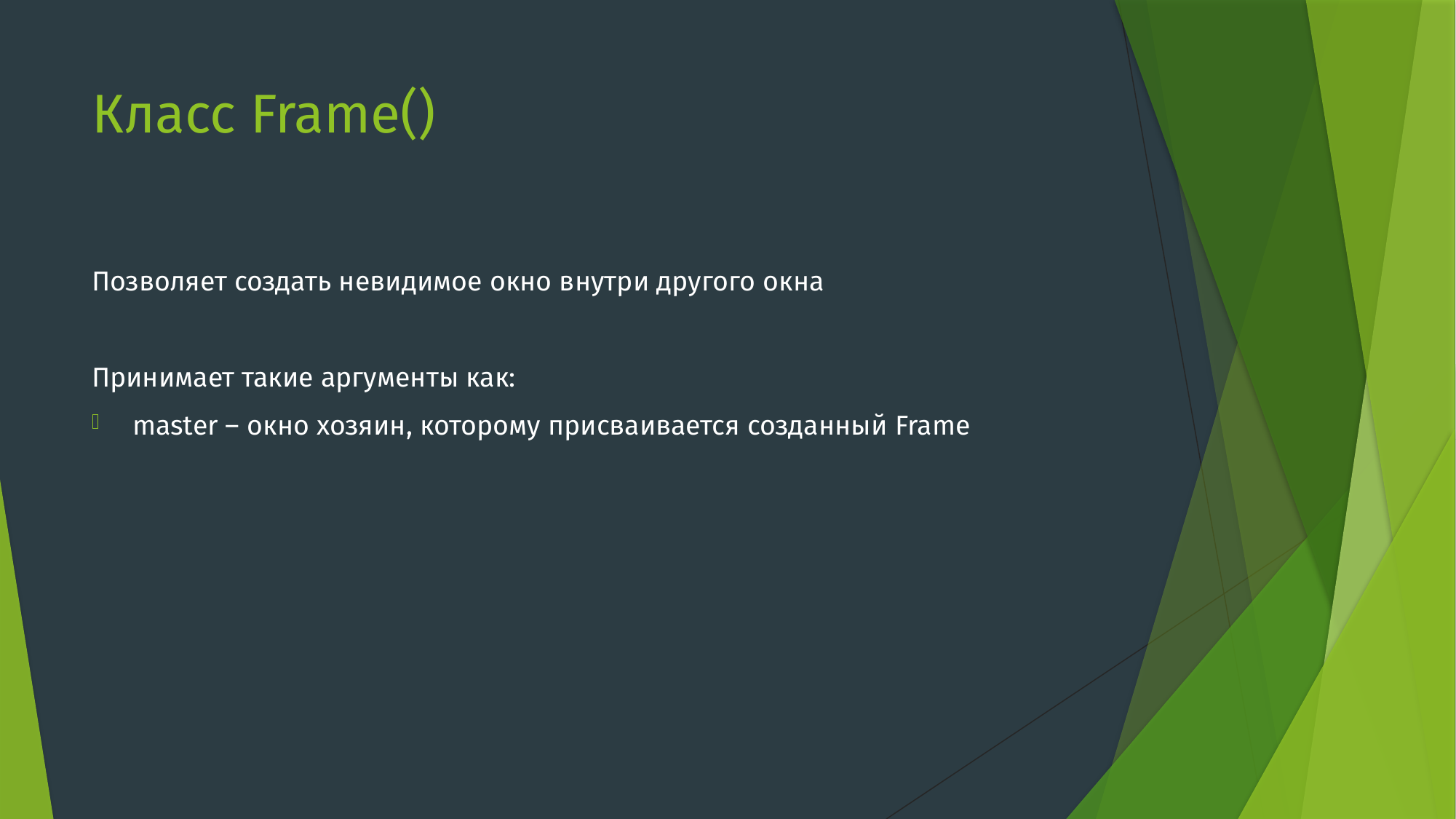

# Класс Frame()
Позволяет создать невидимое окно внутри другого окна

Принимает такие аргументы как:
master – окно хозяин, которому присваивается созданный Frame